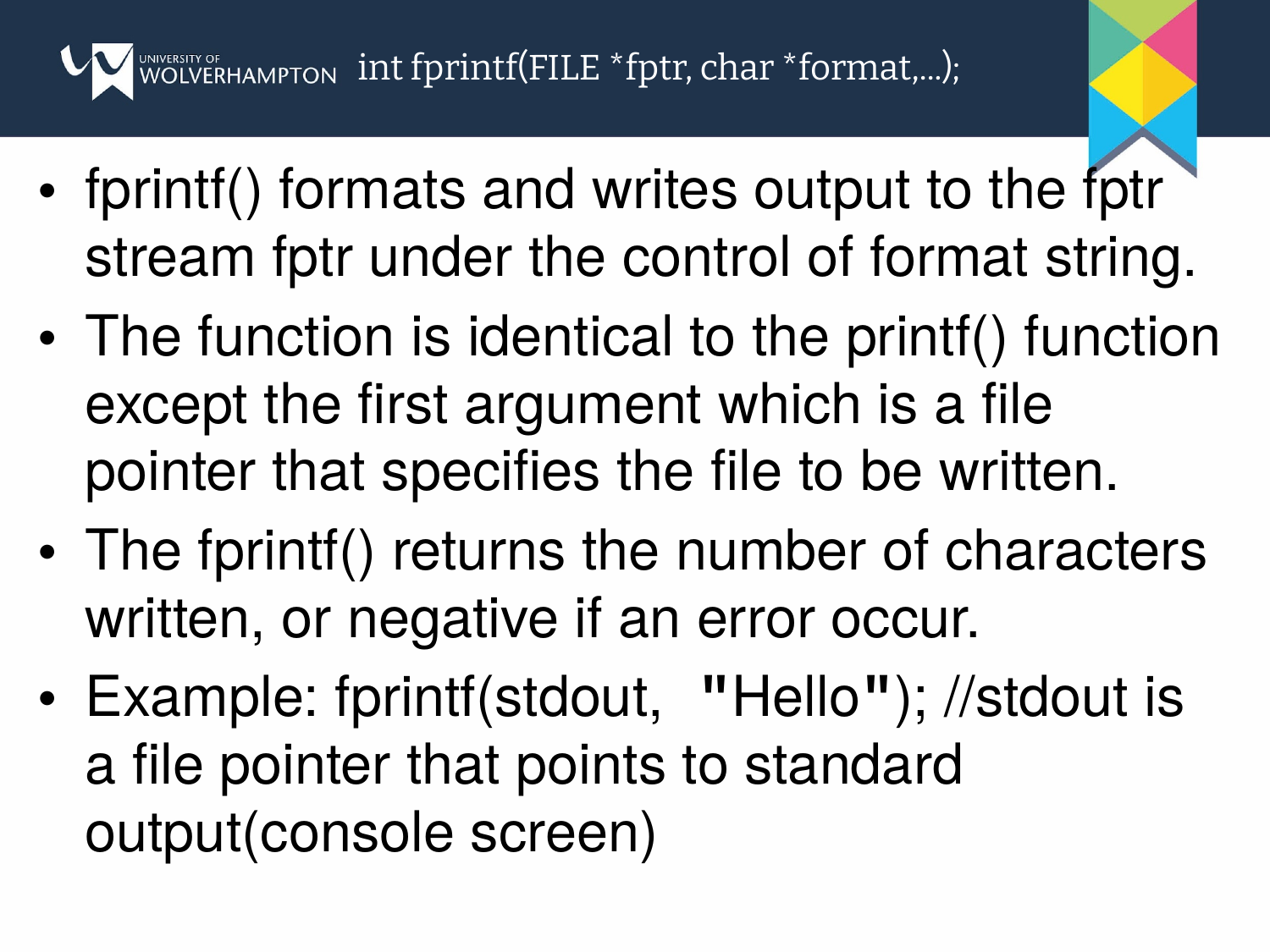

# int fprintf(FILE *fptr, char *format,...);
fprintf() formats and writes output to the fptr stream fptr under the control of format string.
The function is identical to the printf() function except the first argument which is a file pointer that specifies the file to be written.
The fprintf() returns the number of characters written, or negative if an error occur.
Example: fprintf(stdout, "Hello"); //stdout is a file pointer that points to standard output(console screen)